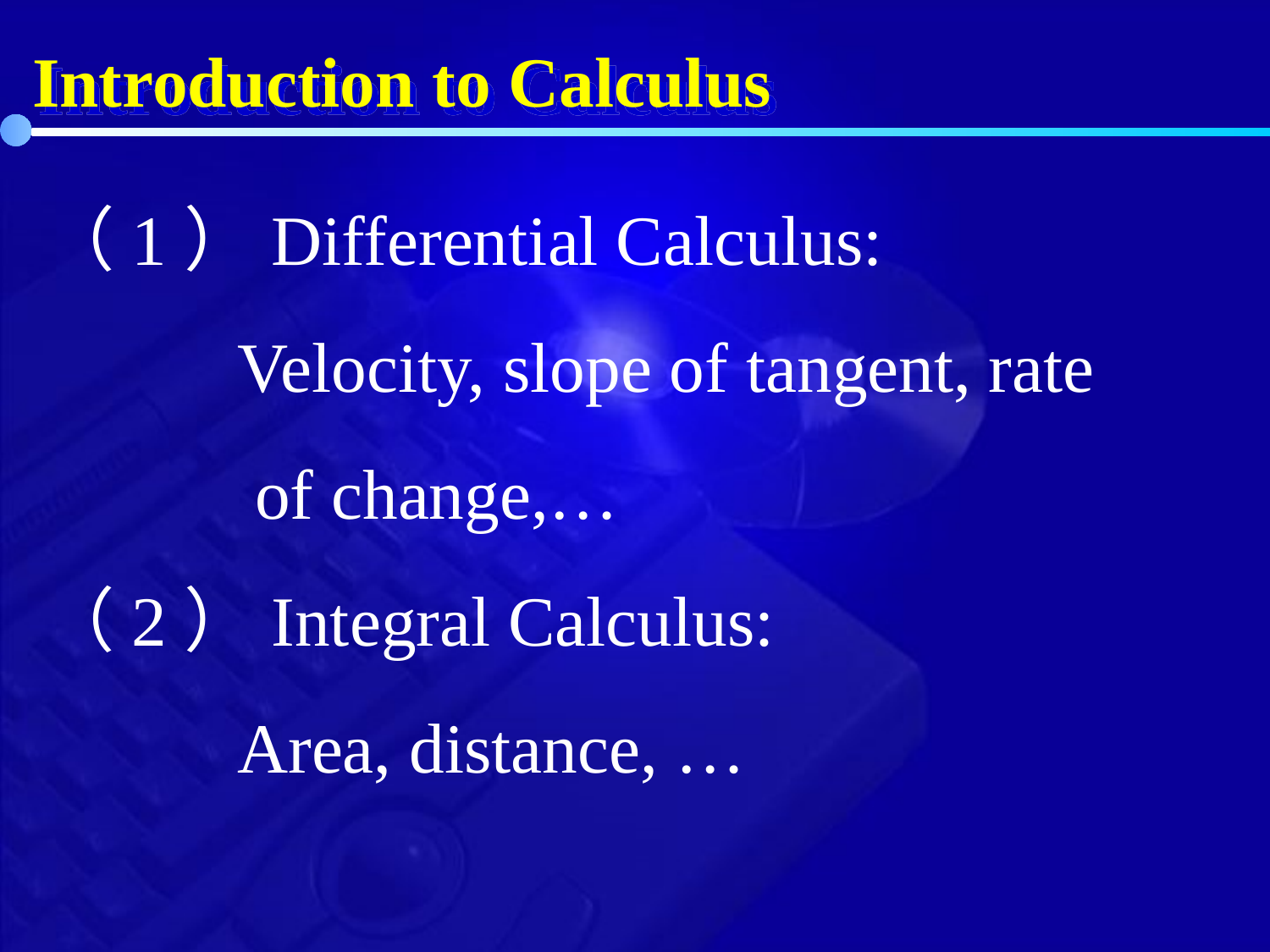

Introduction to Calculus

（1）Differential Calculus:
           Velocity, slope of tangent, rate
            of change,…
（2）Integral Calculus:
           Area, distance, …